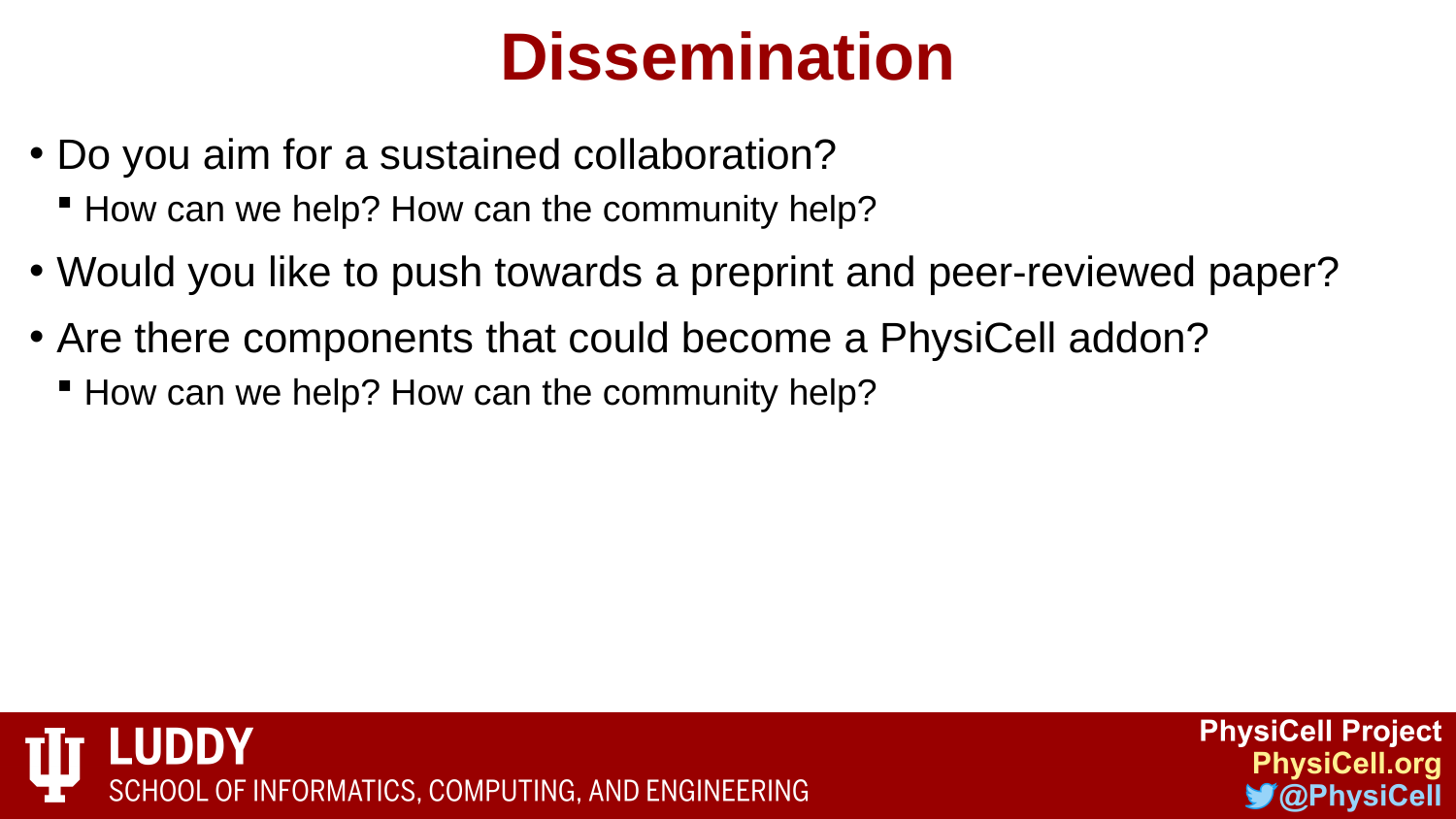

# Dissemination
Do you aim for a sustained collaboration?
How can we help? How can the community help?
Would you like to push towards a preprint and peer-reviewed paper?
Are there components that could become a PhysiCell addon?
How can we help? How can the community help?